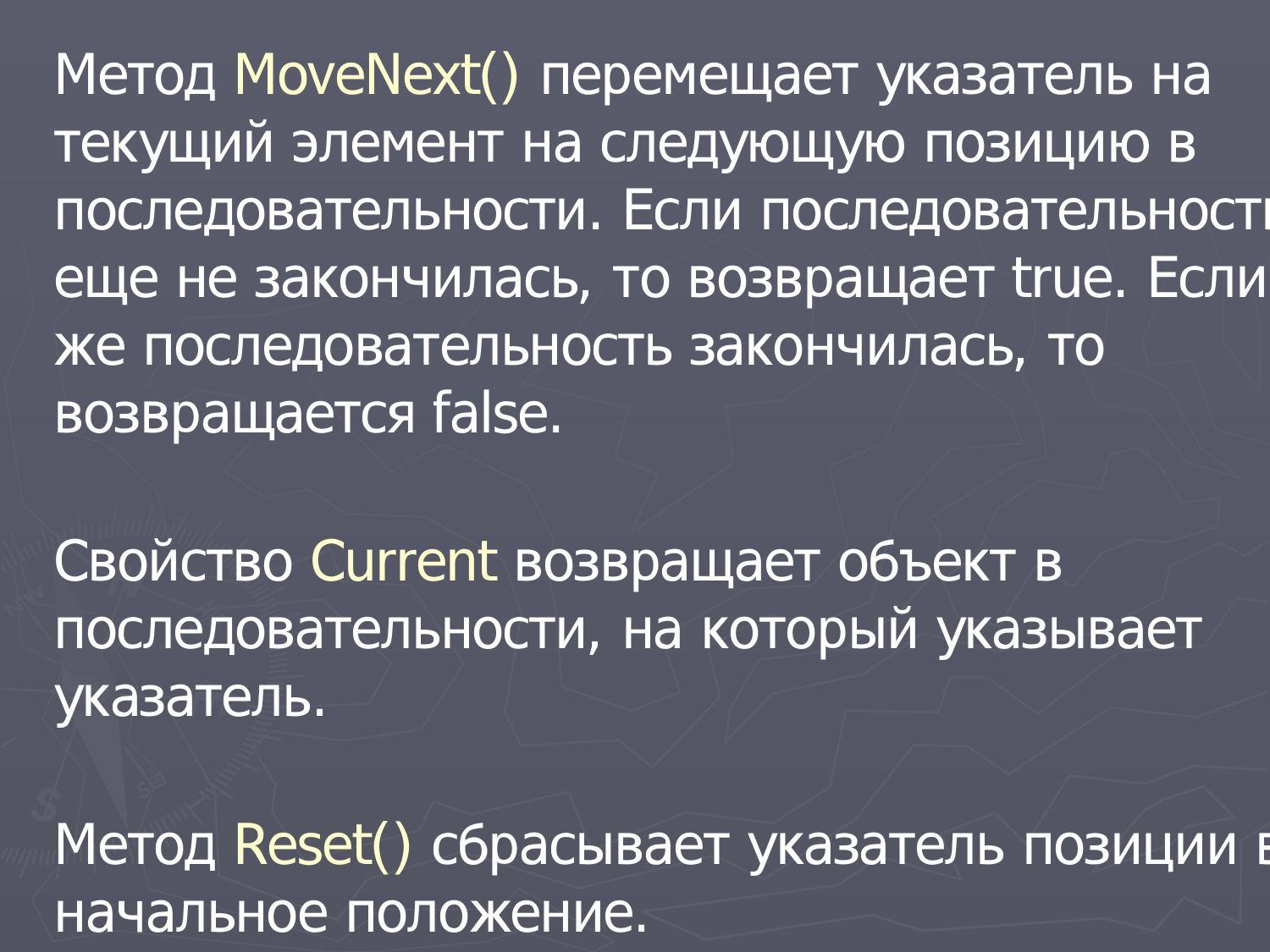

Метод MoveNext() перемещает указатель на текущий элемент на следующую позицию в последовательности. Если последовательность еще не закончилась, то возвращает true. Если же последовательность закончилась, то возвращается false.

Свойство Current возвращает объект в последовательности, на который указывает указатель.

Метод Reset() сбрасывает указатель позиции в начальное положение.

Каким именно образом будет осуществляться перемещение указателя и получение элементов зависит от реализации интерфейса. В различных реализациях логика может быть построена различным образом